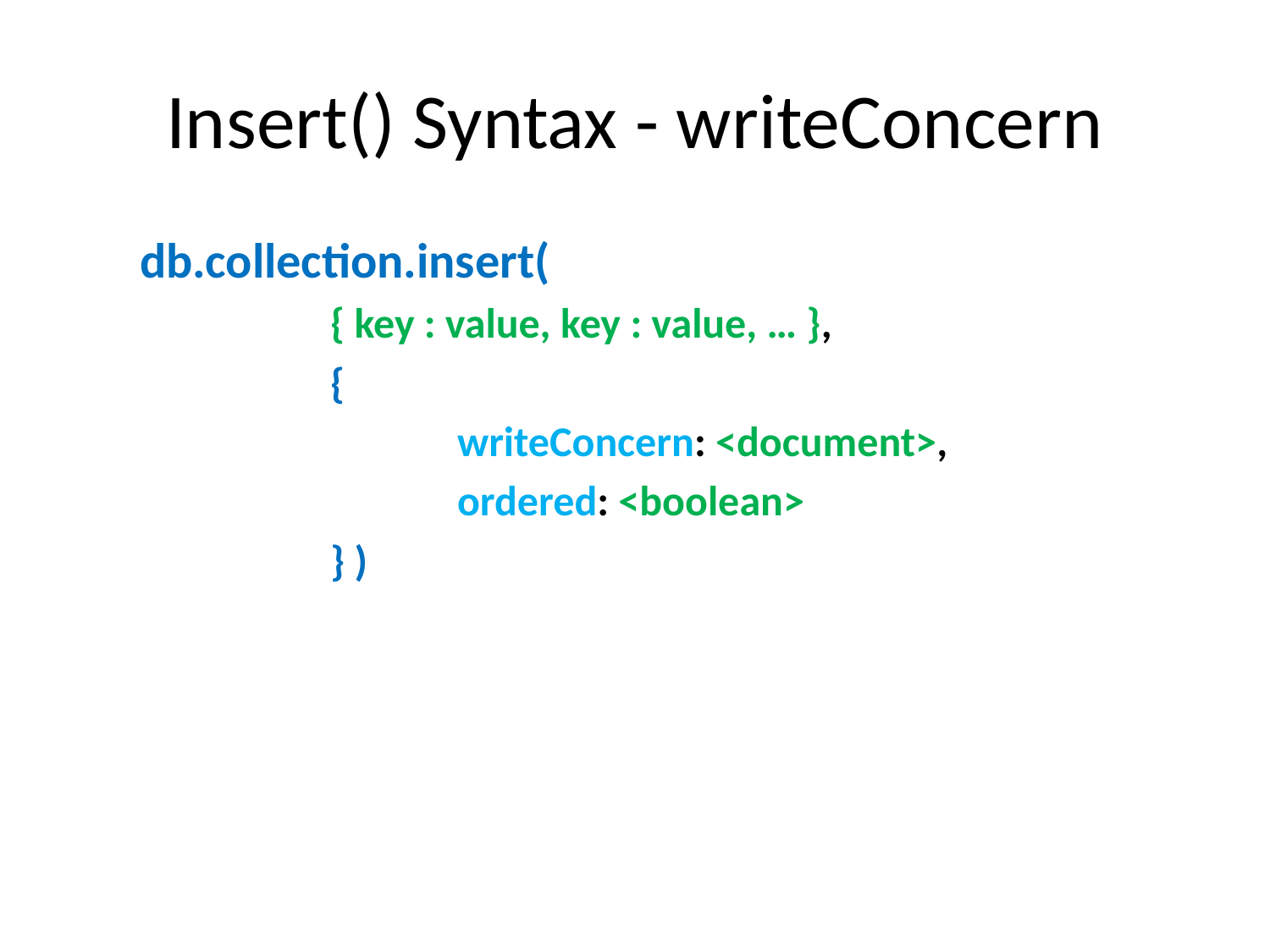

# Insert() Syntax - writeConcern
db.collection.insert(
	{ key : value, key : value, … },
	{
		writeConcern: <document>,
		ordered: <boolean>
	} )